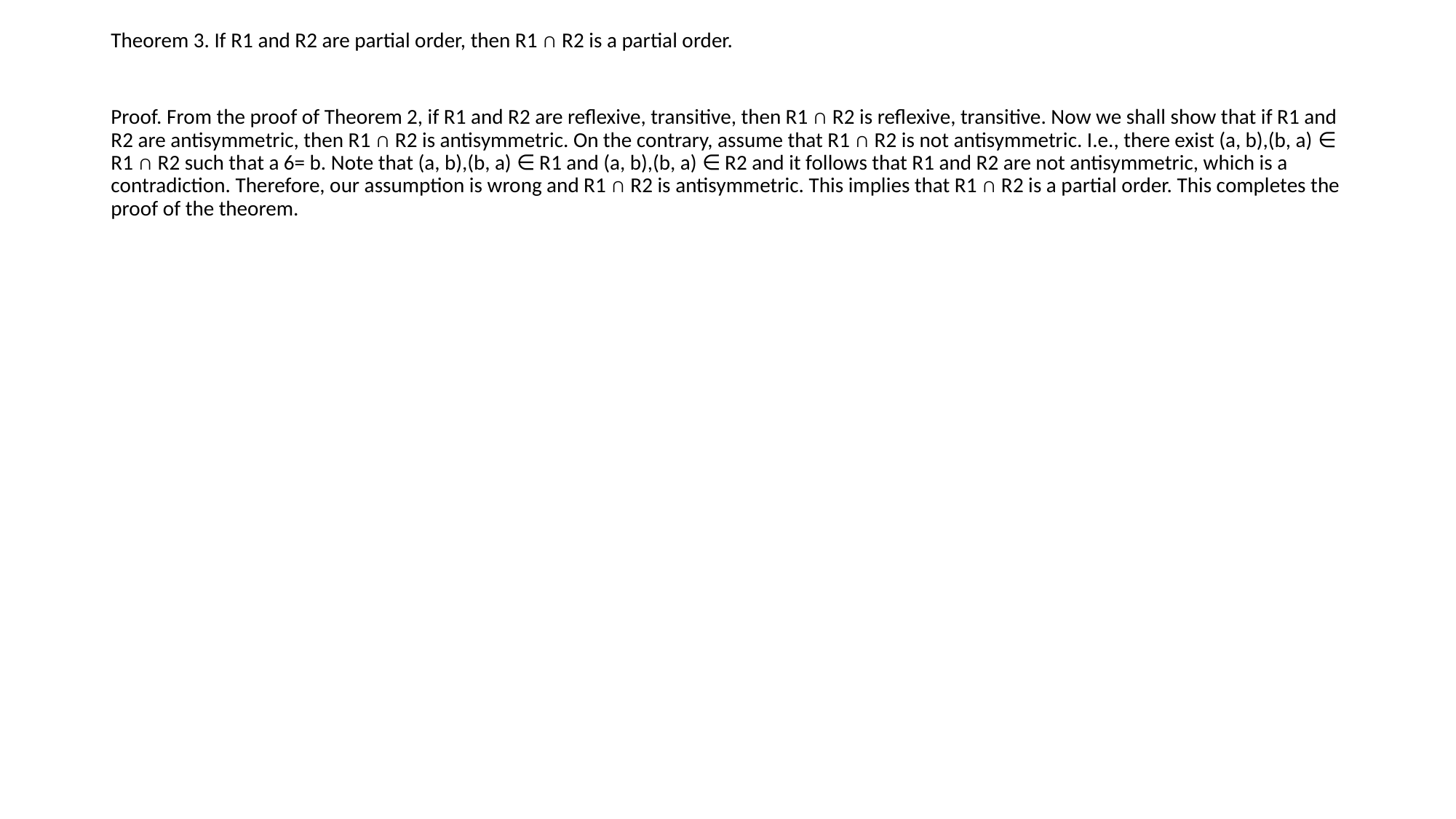

#
Theorem 3. If R1 and R2 are partial order, then R1 ∩ R2 is a partial order.

Proof. From the proof of Theorem 2, if R1 and R2 are reflexive, transitive, then R1 ∩ R2 is reflexive, transitive. Now we shall show that if R1 and R2 are antisymmetric, then R1 ∩ R2 is antisymmetric. On the contrary, assume that R1 ∩ R2 is not antisymmetric. I.e., there exist (a, b),(b, a) ∈ R1 ∩ R2 such that a 6= b. Note that (a, b),(b, a) ∈ R1 and (a, b),(b, a) ∈ R2 and it follows that R1 and R2 are not antisymmetric, which is a contradiction. Therefore, our assumption is wrong and R1 ∩ R2 is antisymmetric. This implies that R1 ∩ R2 is a partial order. This completes the proof of the theorem.